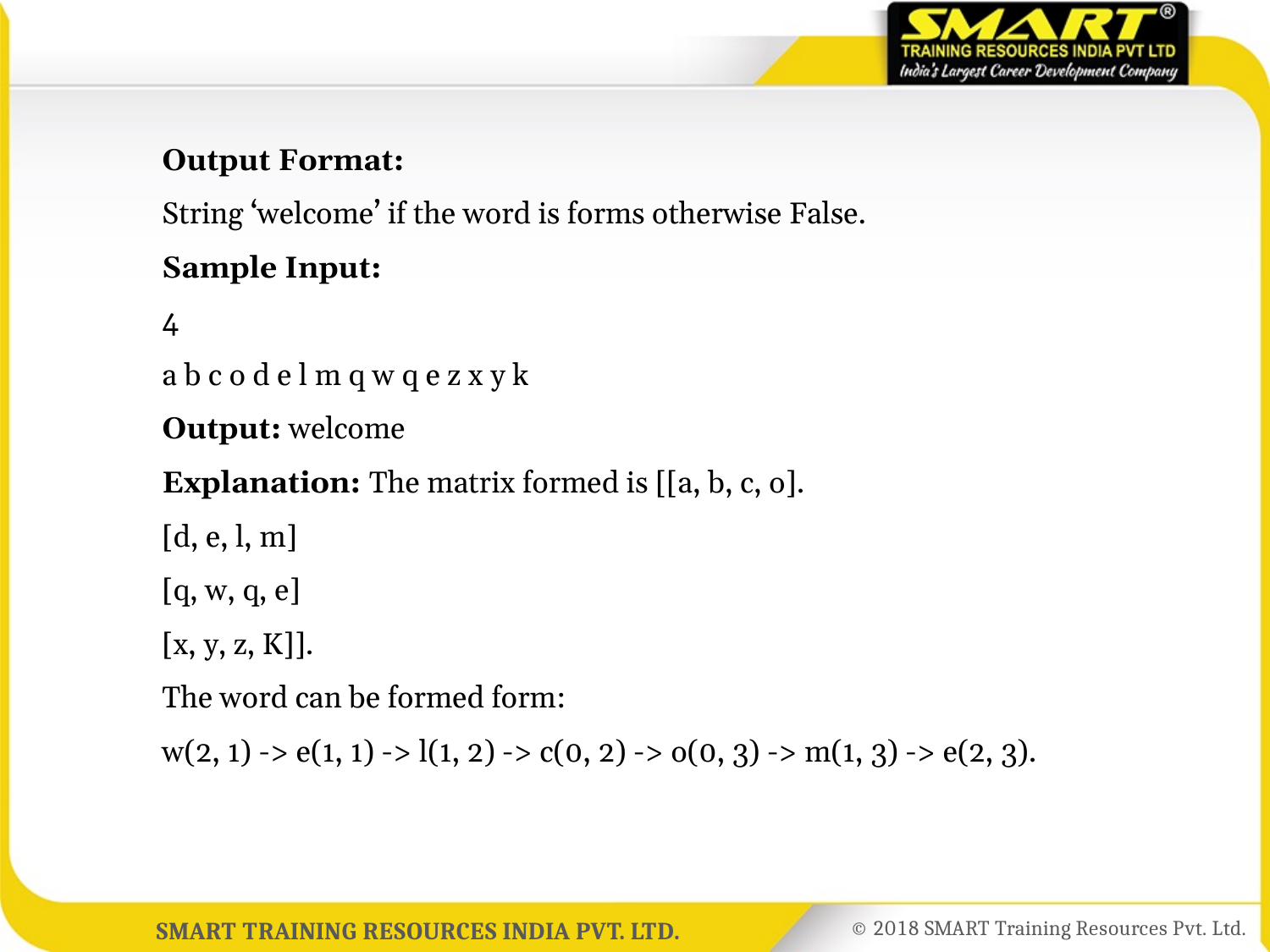

Output Format:
	String ‘welcome’ if the word is forms otherwise False.
	Sample Input:
	4
	a b c o d e l m q w q e z x y k
	Output: welcome
	Explanation: The matrix formed is [[a, b, c, o].
	[d, e, l, m]
	[q, w, q, e]
	[x, y, z, K]].
	The word can be formed form:
	w(2, 1) -> e(1, 1) -> l(1, 2) -> c(0, 2) -> o(0, 3) -> m(1, 3) -> e(2, 3).